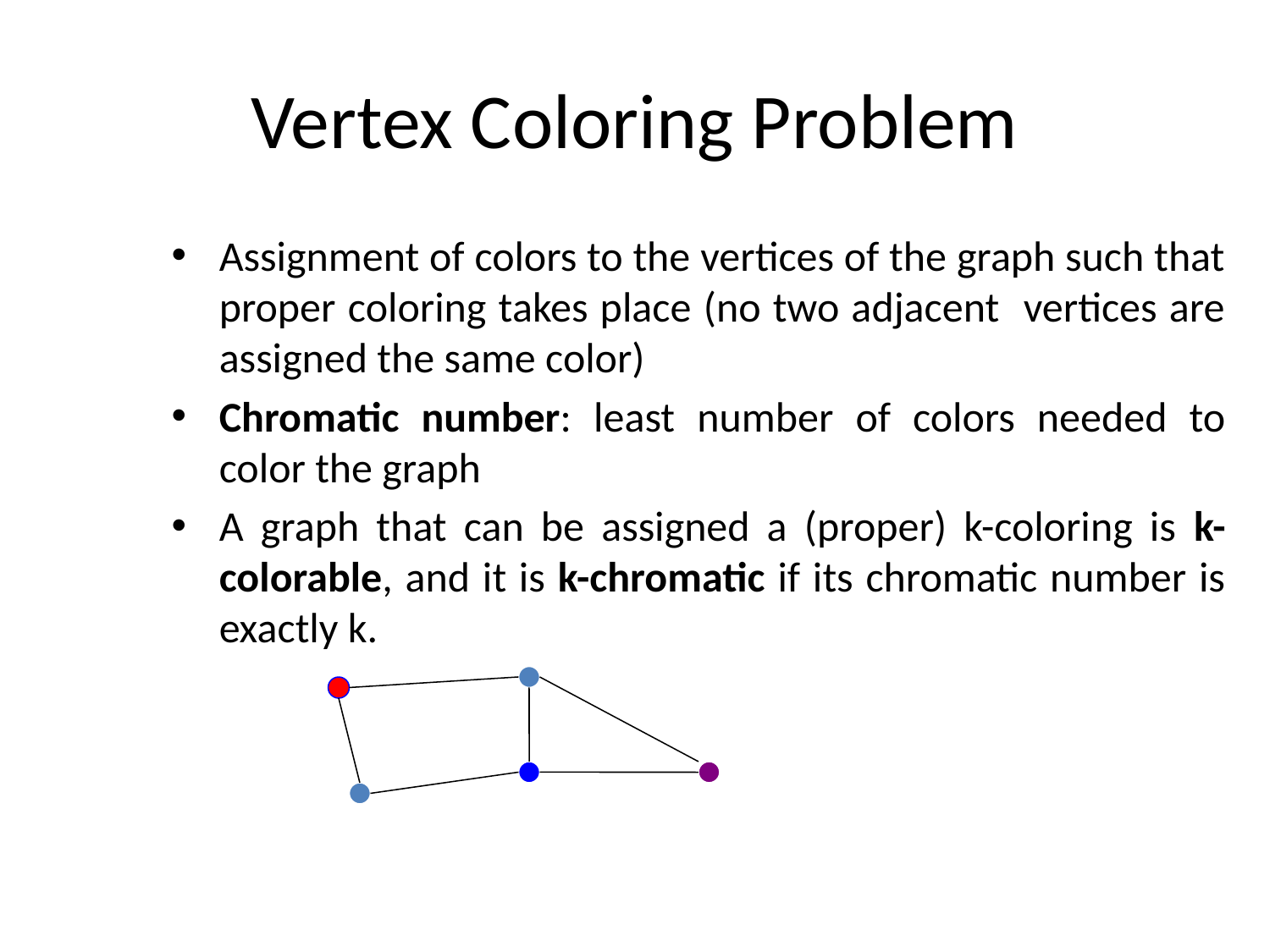

# Vertex Coloring Problem
Assignment of colors to the vertices of the graph such that proper coloring takes place (no two adjacent  vertices are assigned the same color)
Chromatic number: least number of colors needed to color the graph
A graph that can be assigned a (proper) k-coloring is k-colorable, and it is k-chromatic if its chromatic number is exactly k.